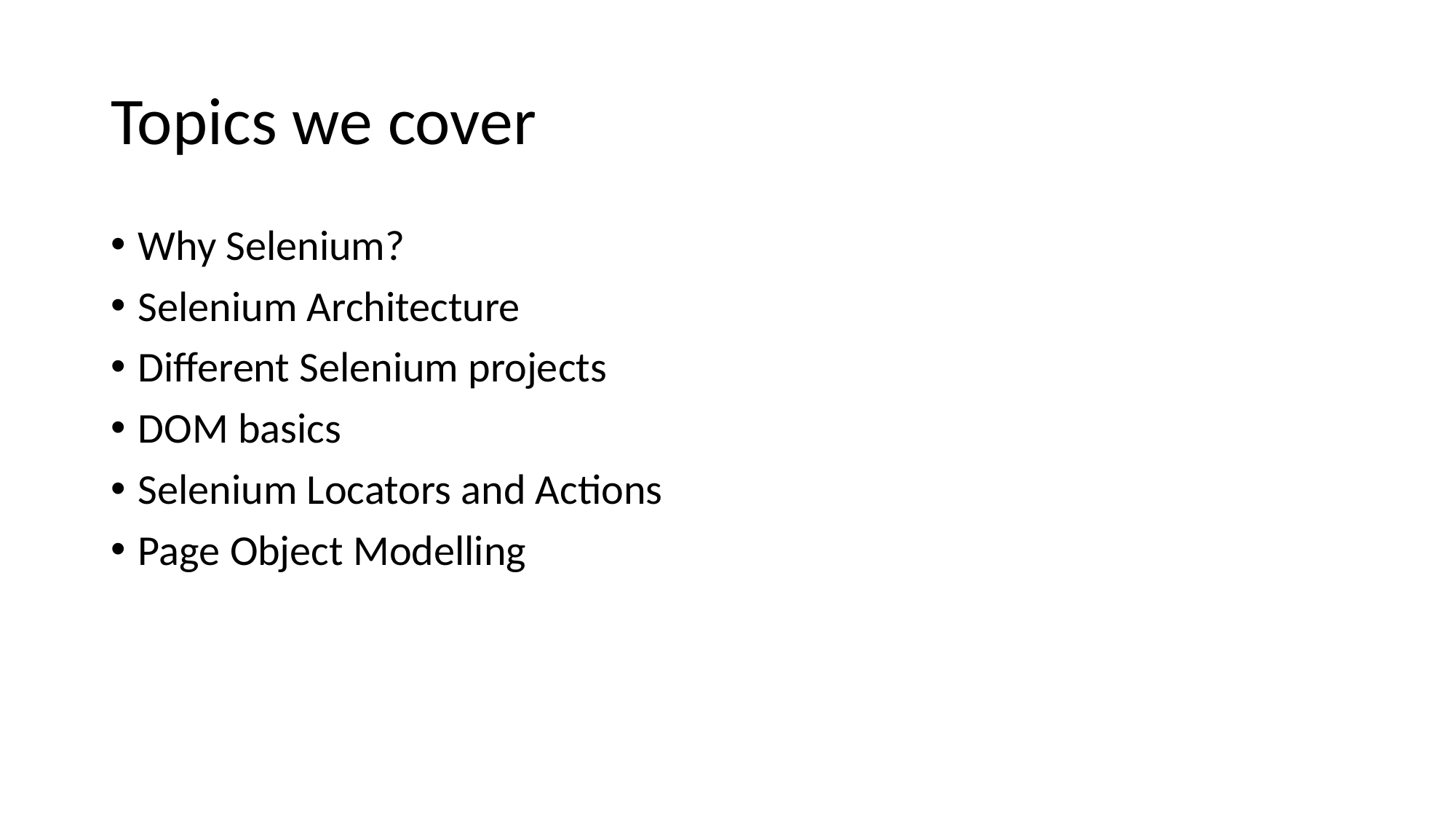

# Topics we cover
Why Selenium?
Selenium Architecture
Different Selenium projects
DOM basics
Selenium Locators and Actions
Page Object Modelling